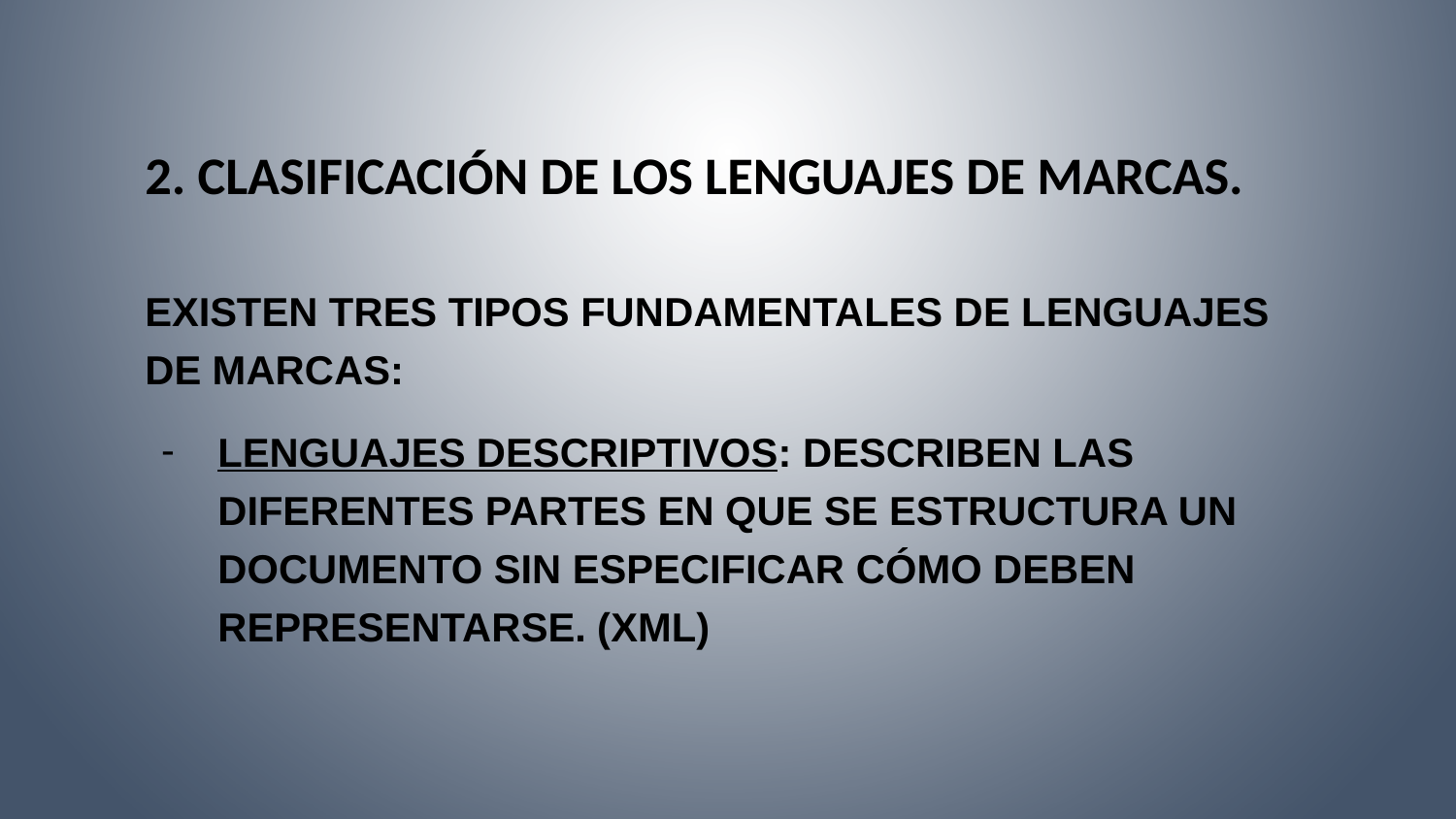

# 2. Clasificación de los lenguajes de marcas.
Existen tres tipos fundamentales de lenguajes de marcas:
Lenguajes descriptivos: describen las diferentes partes en que se estructura un documento sin especificar cómo deben representarse. (XML)